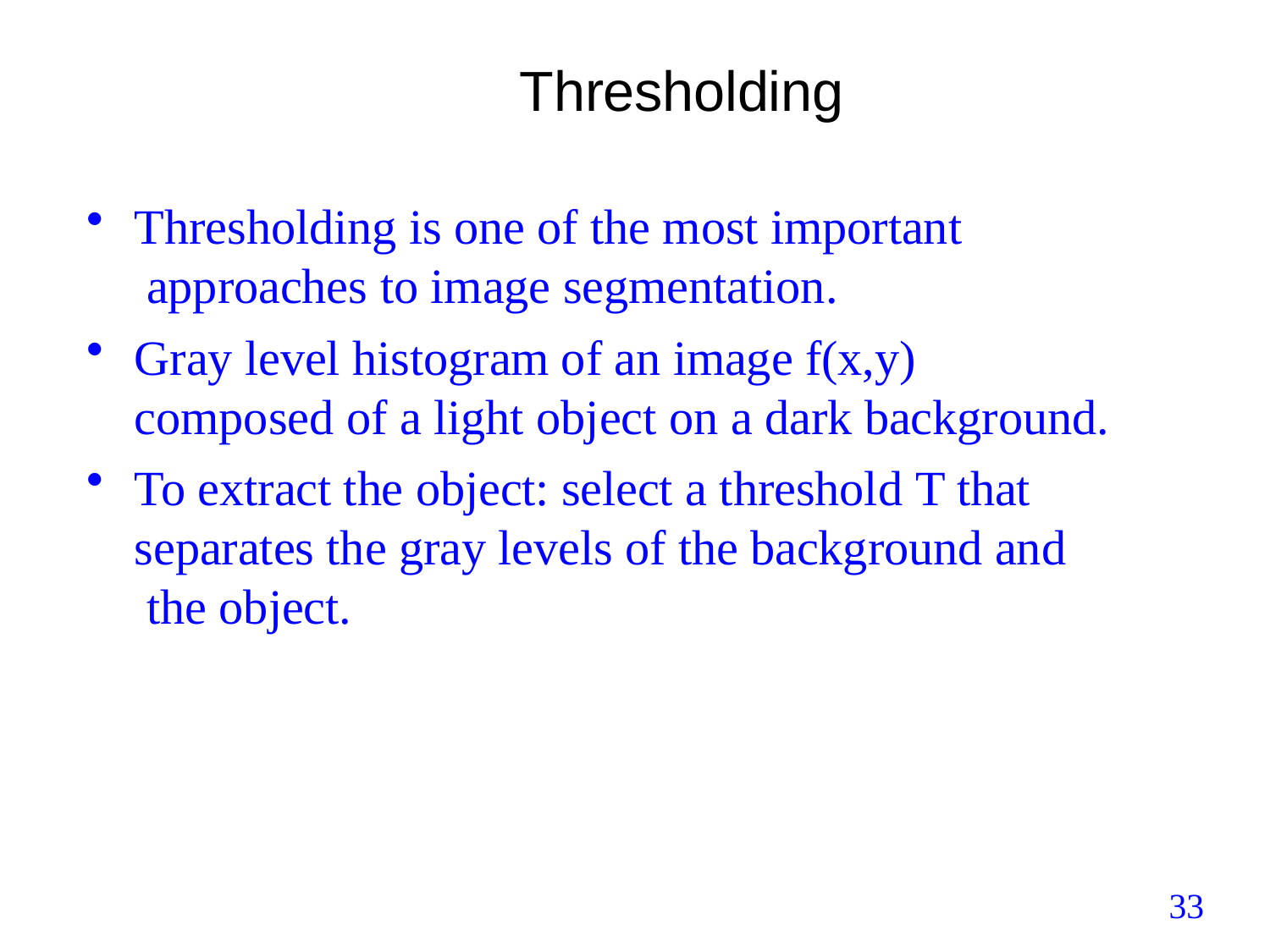

# Thresholding
Thresholding is one of the most important  approaches to image segmentation.
Gray level histogram of an image f(x,y)  composed of a light object on a dark background.
To extract the object: select a threshold T that  separates the gray levels of the background and  the object.
33